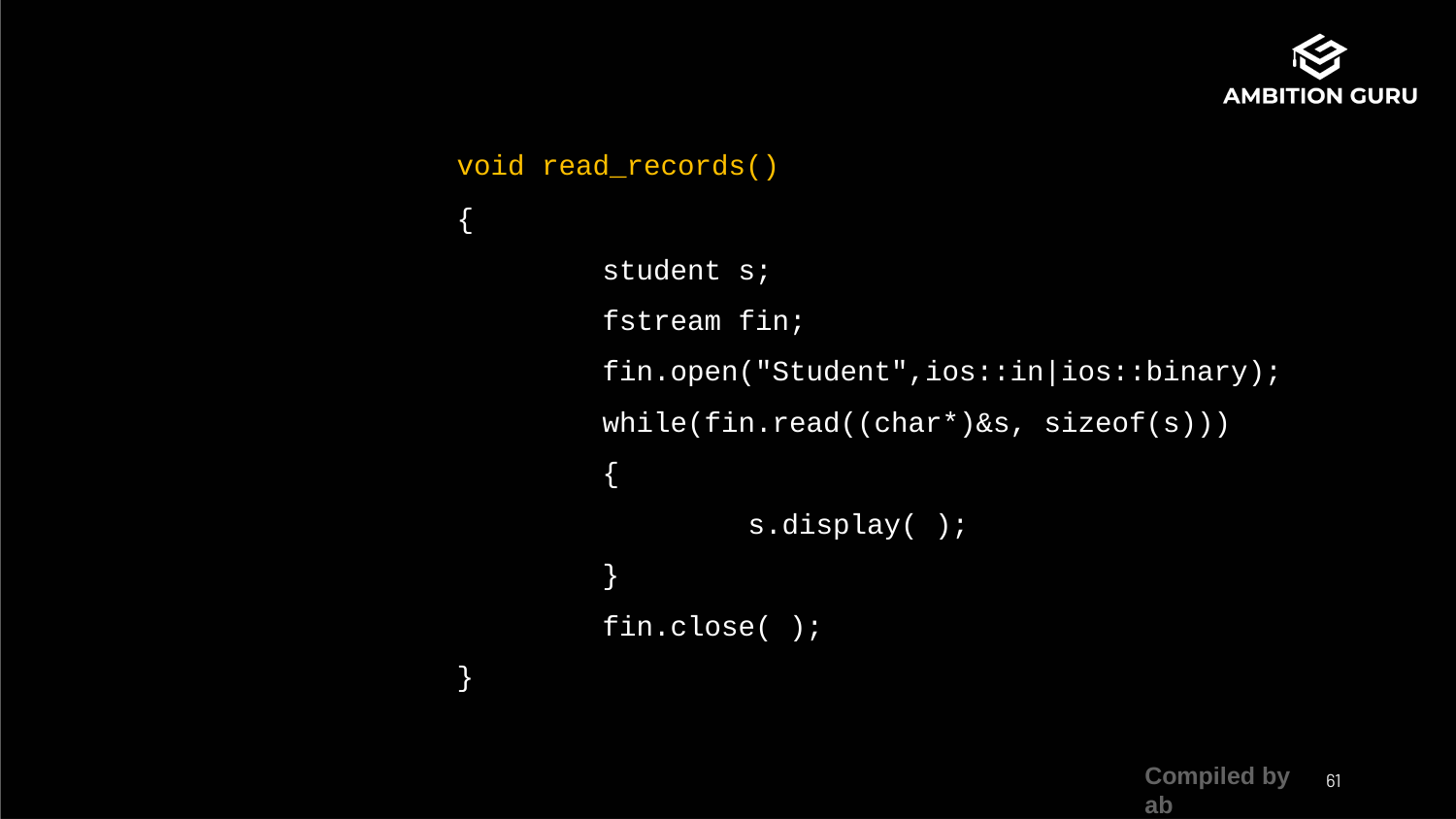

void read_records()
	{
		student s;
		fstream fin;
		fin.open("Student",ios::in|ios::binary);
		while(fin.read((char*)&s, sizeof(s)))
		{
			s.display( );
		}
		fin.close( );
	}
61